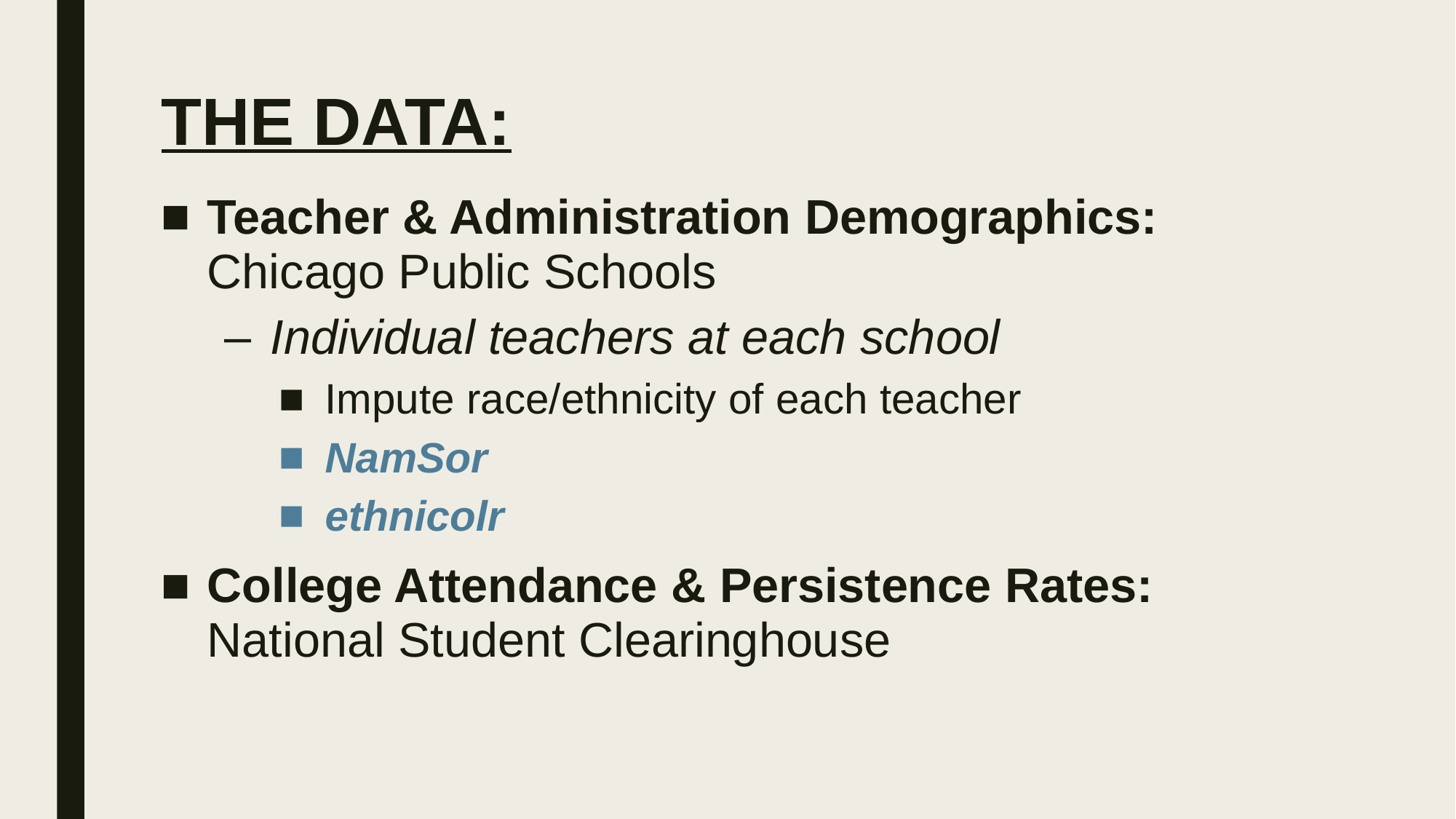

# THE DATA:
Teacher & Administration Demographics: Chicago Public Schools
Individual teachers at each school
Impute race/ethnicity of each teacher
NamSor
ethnicolr
College Attendance & Persistence Rates: National Student Clearinghouse